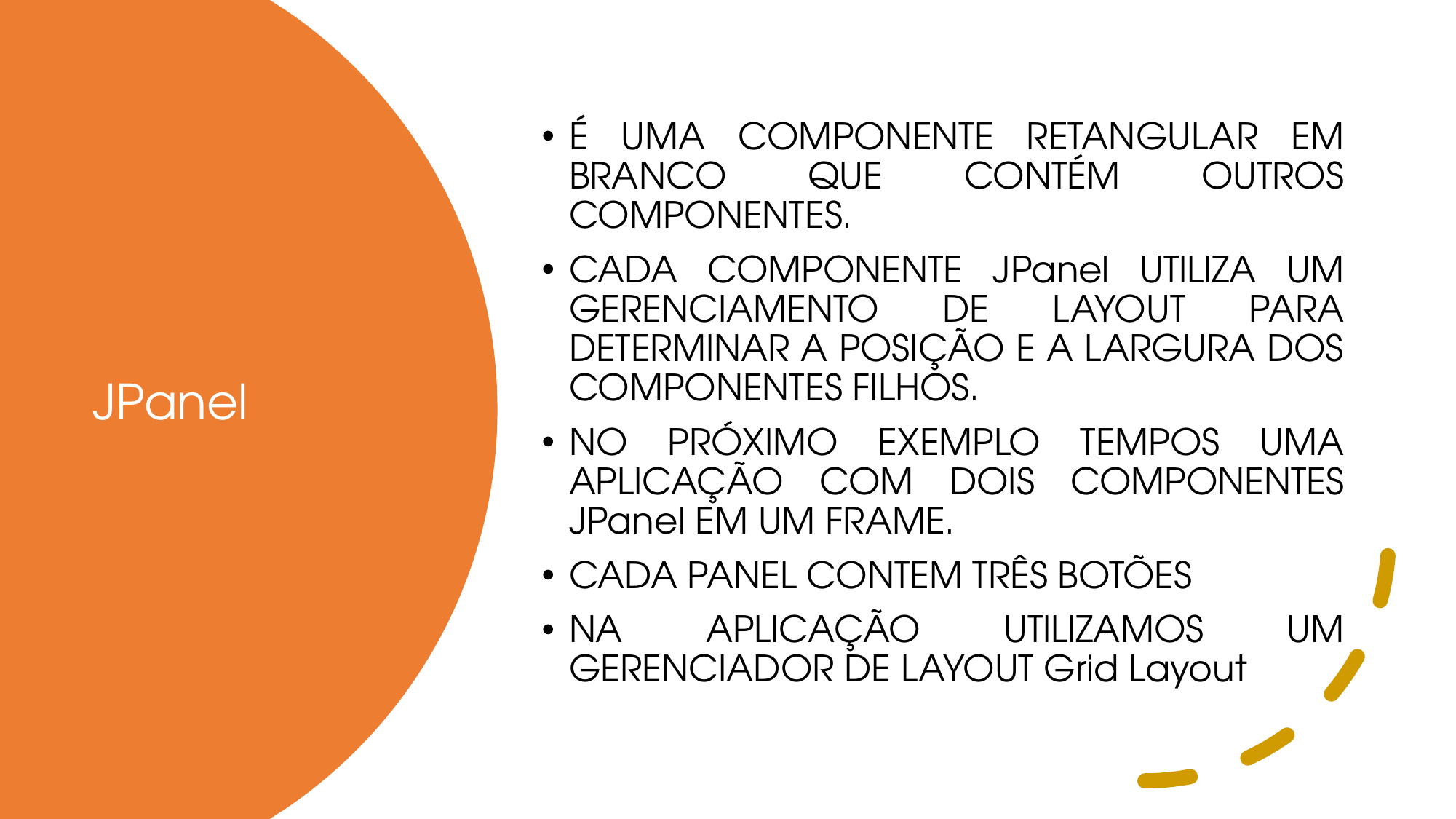

É UMA COMPONENTE RETANGULAR EM BRANCO QUE CONTÉM OUTROS COMPONENTES.
CADA COMPONENTE JPanel UTILIZA UM GERENCIAMENTO DE LAYOUT PARA DETERMINAR A POSIÇÃO E A LARGURA DOS COMPONENTES FILHOS.
NO PRÓXIMO EXEMPLO TEMPOS UMA APLICAÇÃO COM DOIS COMPONENTES JPanel EM UM FRAME.
CADA PANEL CONTEM TRÊS BOTÕES
NA APLICAÇÃO UTILIZAMOS UM GERENCIADOR DE LAYOUT Grid Layout
# JPanel